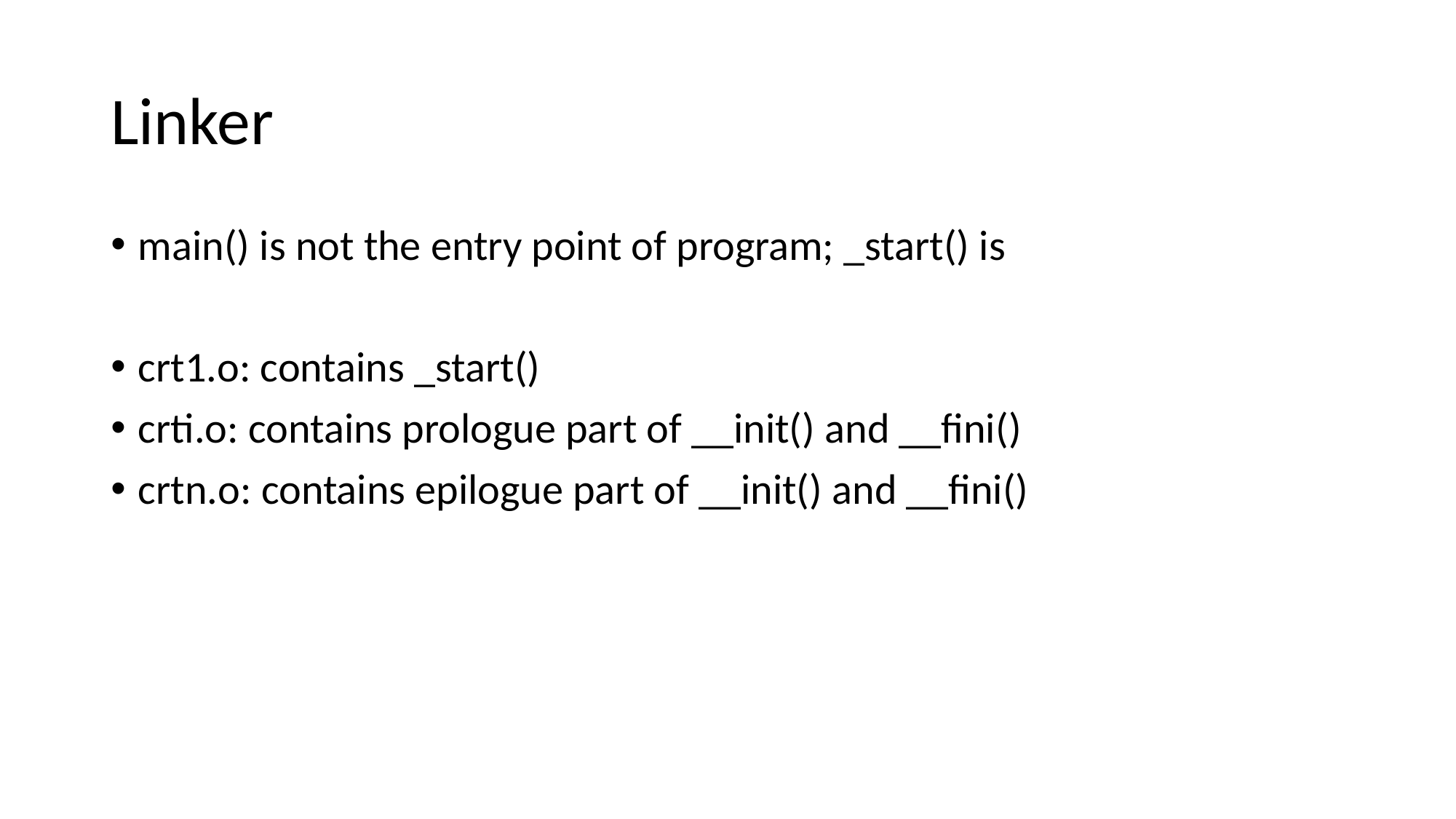

# Linker
main() is not the entry point of program; _start() is

crt1.o: contains _start()
crti.o: contains prologue part of __init() and __fini()
crtn.o: contains epilogue part of __init() and __fini()